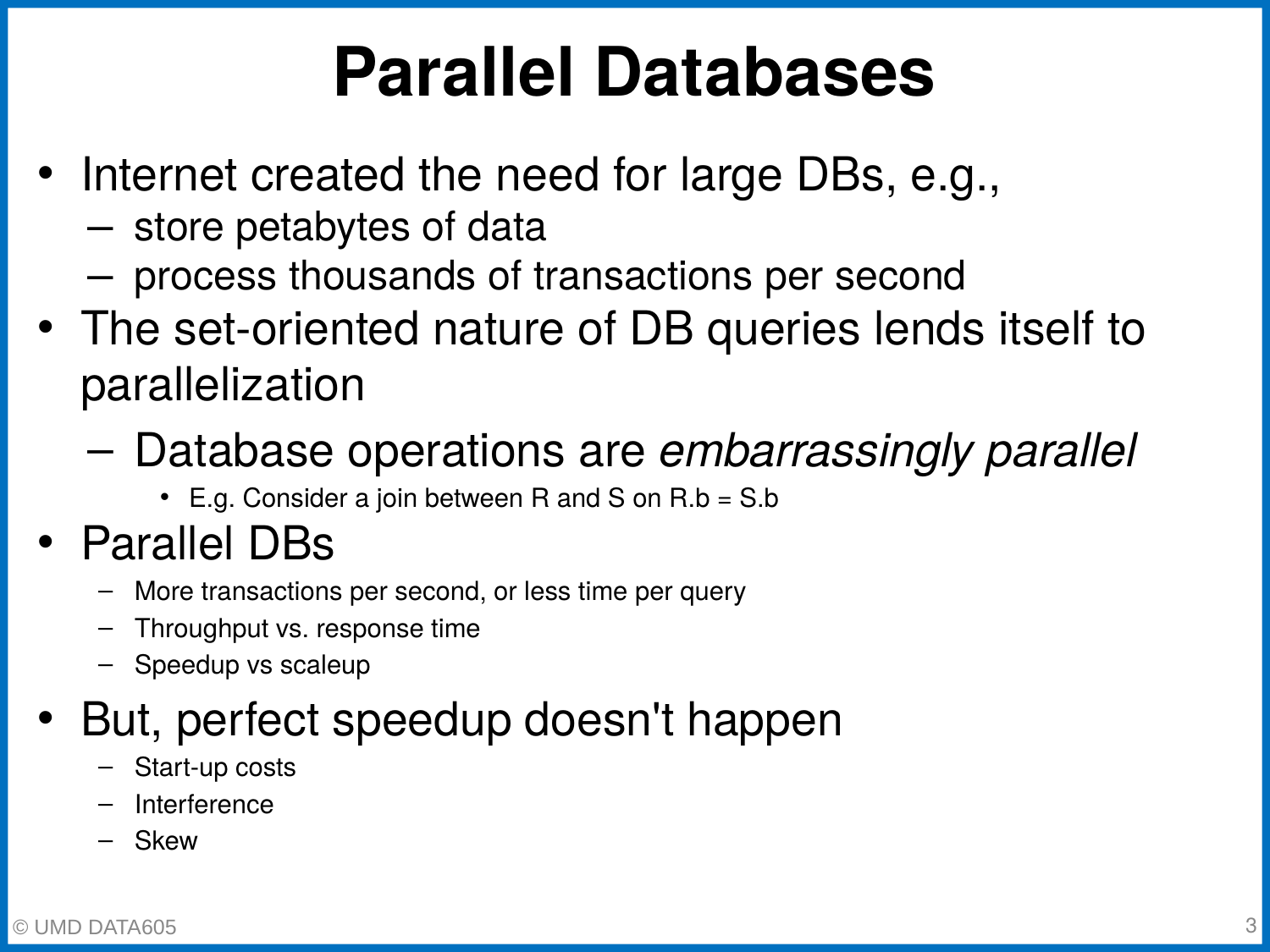

# Parallel Databases
Internet created the need for large DBs, e.g.,
store petabytes of data
process thousands of transactions per second
The set-oriented nature of DB queries lends itself to parallelization
Database operations are embarrassingly parallel
E.g. Consider a join between R and S on R.b = S.b
Parallel DBs
More transactions per second, or less time per query
Throughput vs. response time
Speedup vs scaleup
But, perfect speedup doesn't happen
Start-up costs
Interference
Skew
3